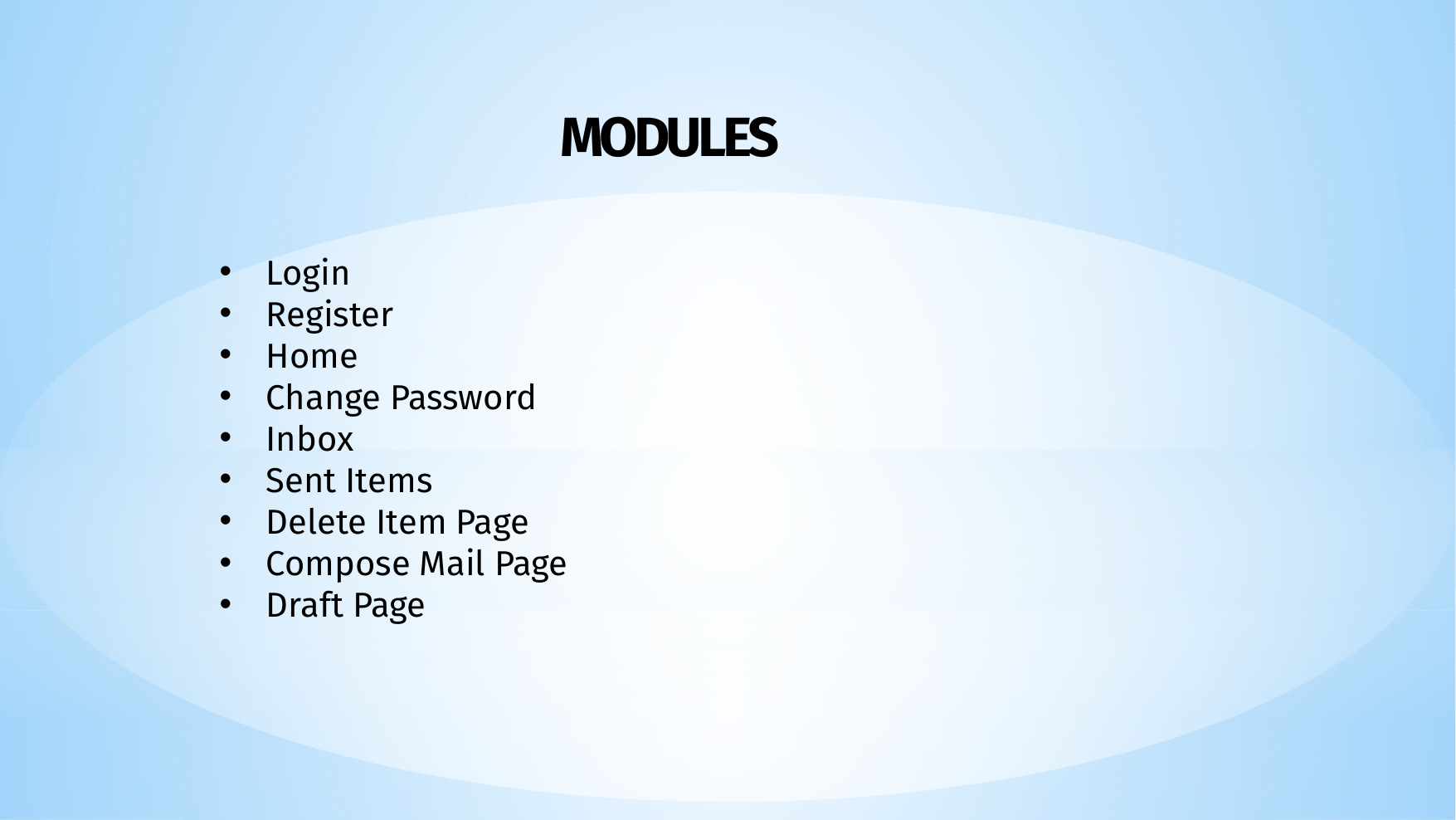

# MODULES
Login
Register
Home
Change Password
Inbox
Sent Items
Delete Item Page
Compose Mail Page
Draft Page